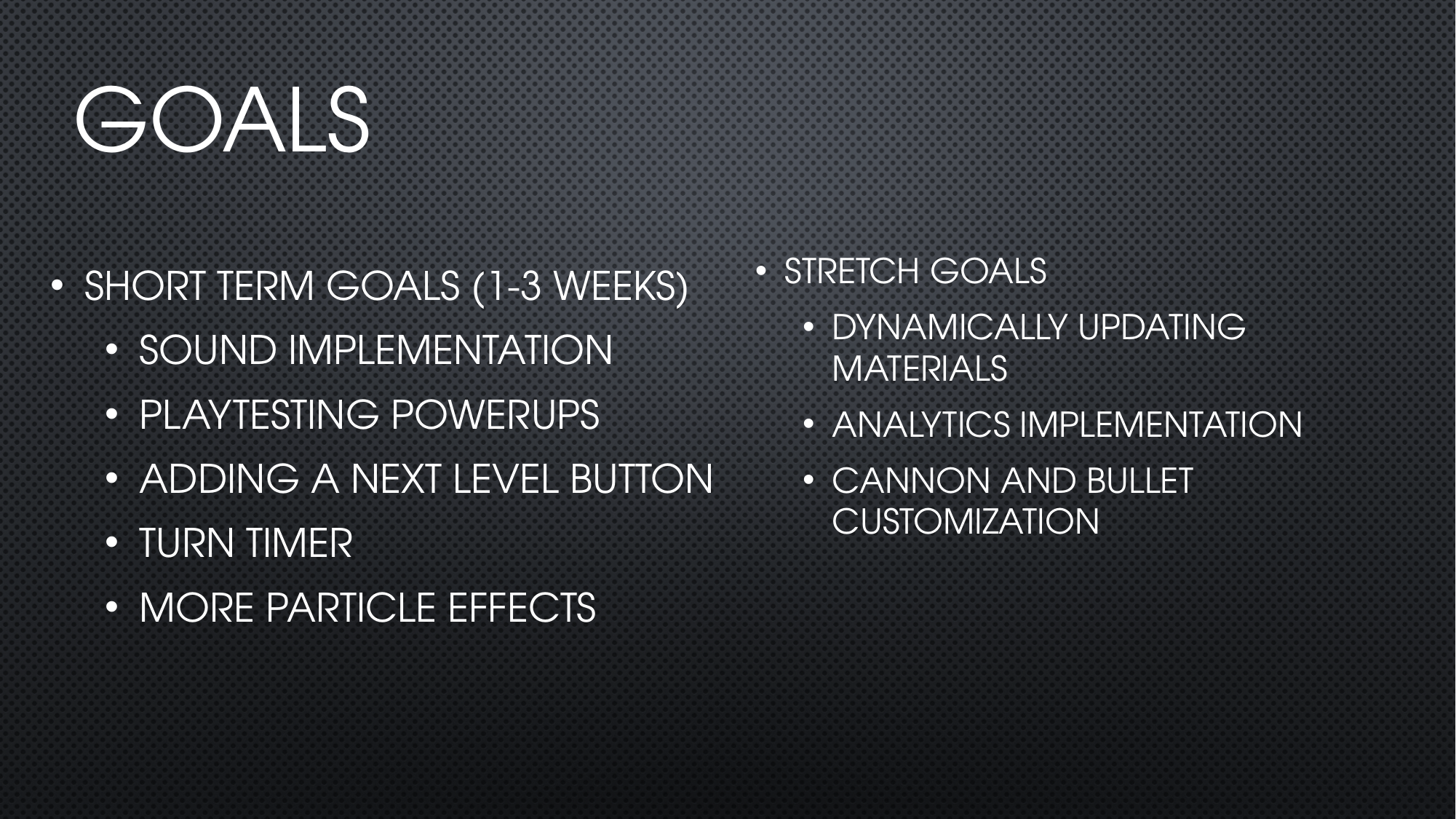

# Goals
Short term goals (1-3 weeks)
Sound implementation
Playtesting powerups
Adding a next level button
Turn timer
More particle effects

Stretch goals
Dynamically updating materials
Analytics implementation
Cannon and bullet customization